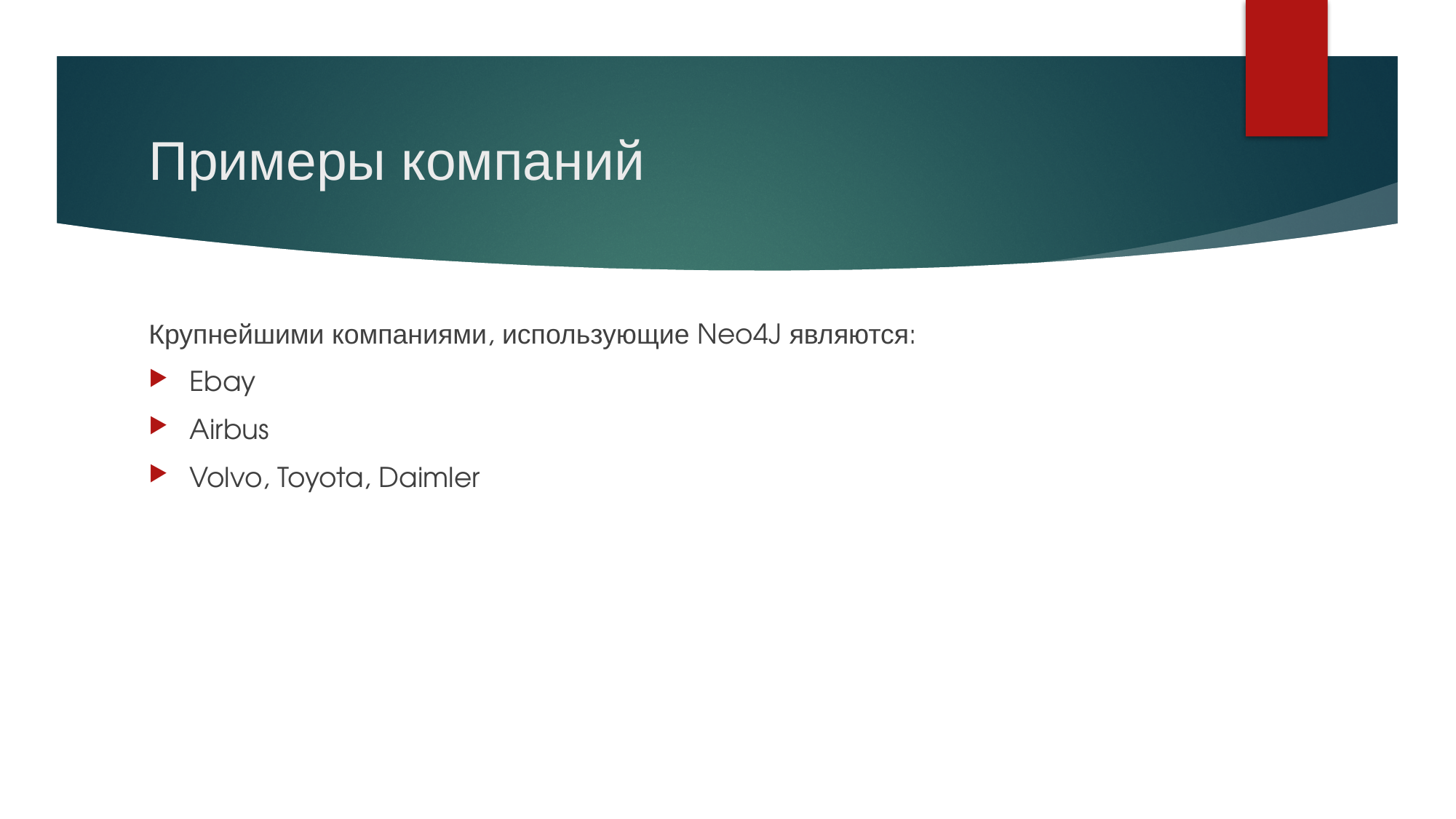

# Примеры компаний
Крупнейшими компаниями, использующие Neo4J являются:
Ebay
Airbus
Volvo, Toyota, Daimler